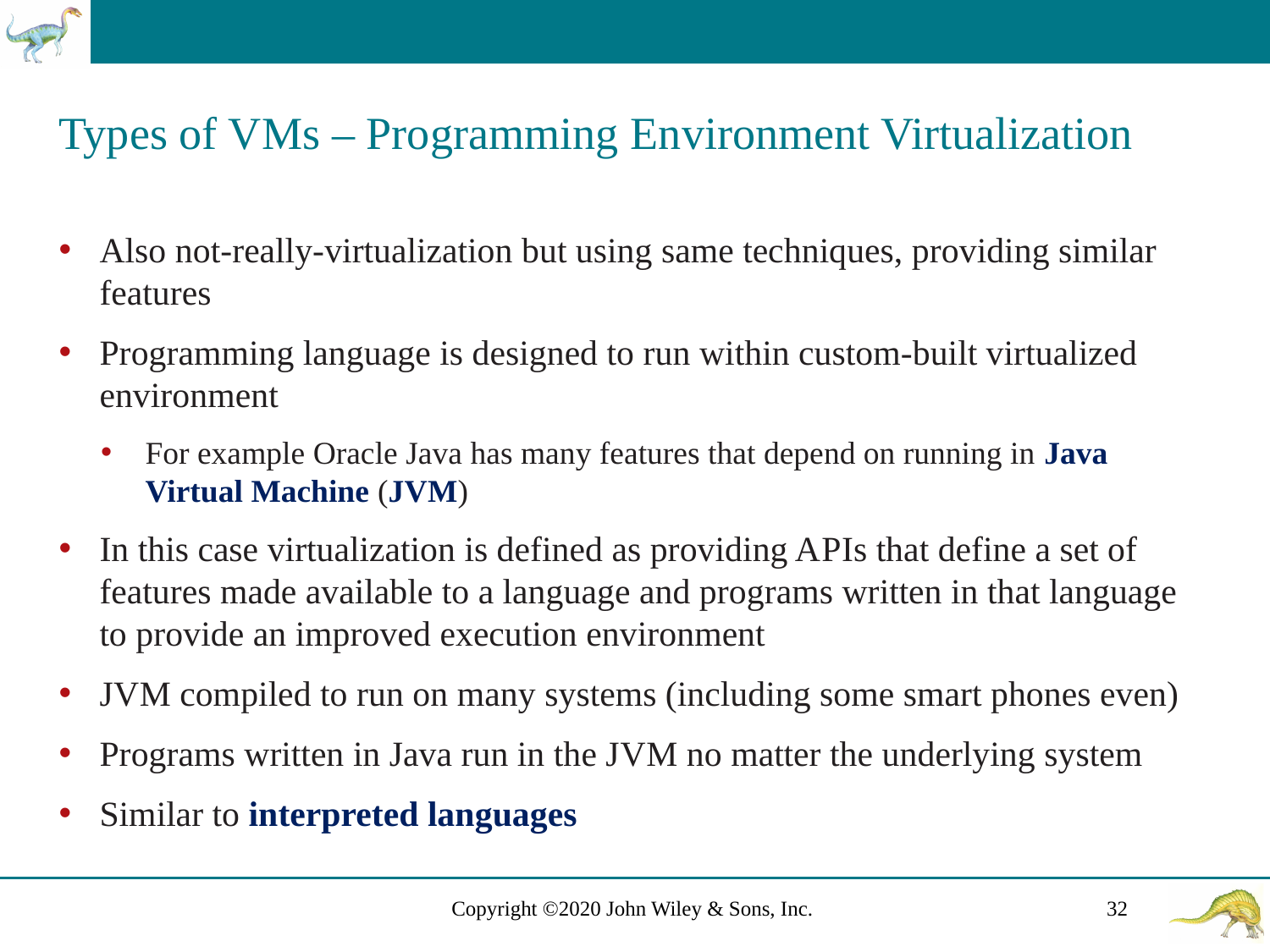

# Types of V Ms – Programming Environment Virtualization
Also not-really-virtualization but using same techniques, providing similar features
Programming language is designed to run within custom-built virtualized environment
For example Oracle Java has many features that depend on running in Java Virtual Machine (J V M)
In this case virtualization is defined as providing A P Is that define a set of features made available to a language and programs written in that language to provide an improved execution environment
J V M compiled to run on many systems (including some smart phones even)
Programs written in Java run in the J V M no matter the underlying system
Similar to interpreted languages
Copyright ©2020 John Wiley & Sons, Inc.
32